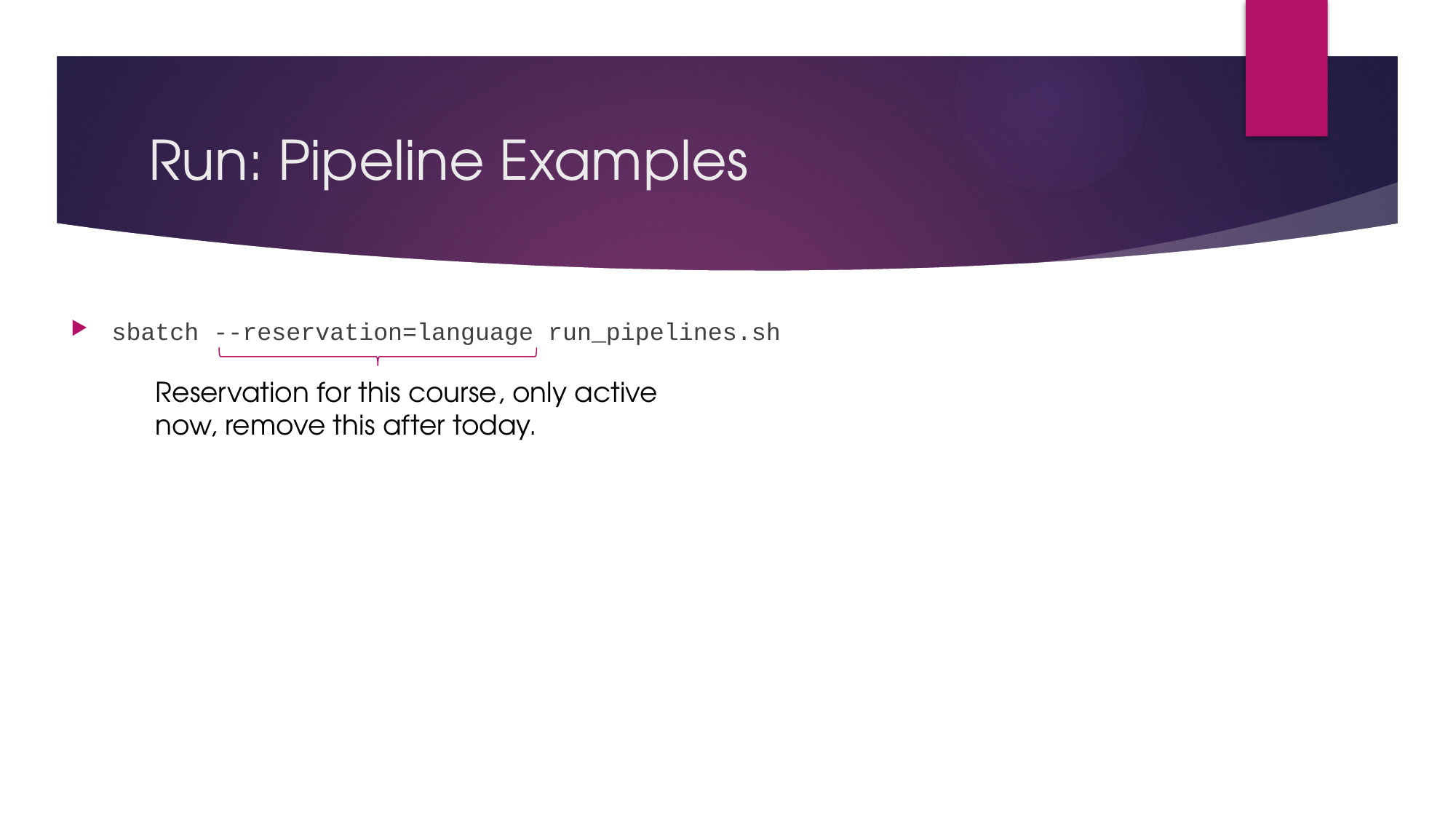

# Run: Pipeline Examples

sbatch --reservation=language run_pipelines.sh
Reservation for this course, only active now, remove this after today.